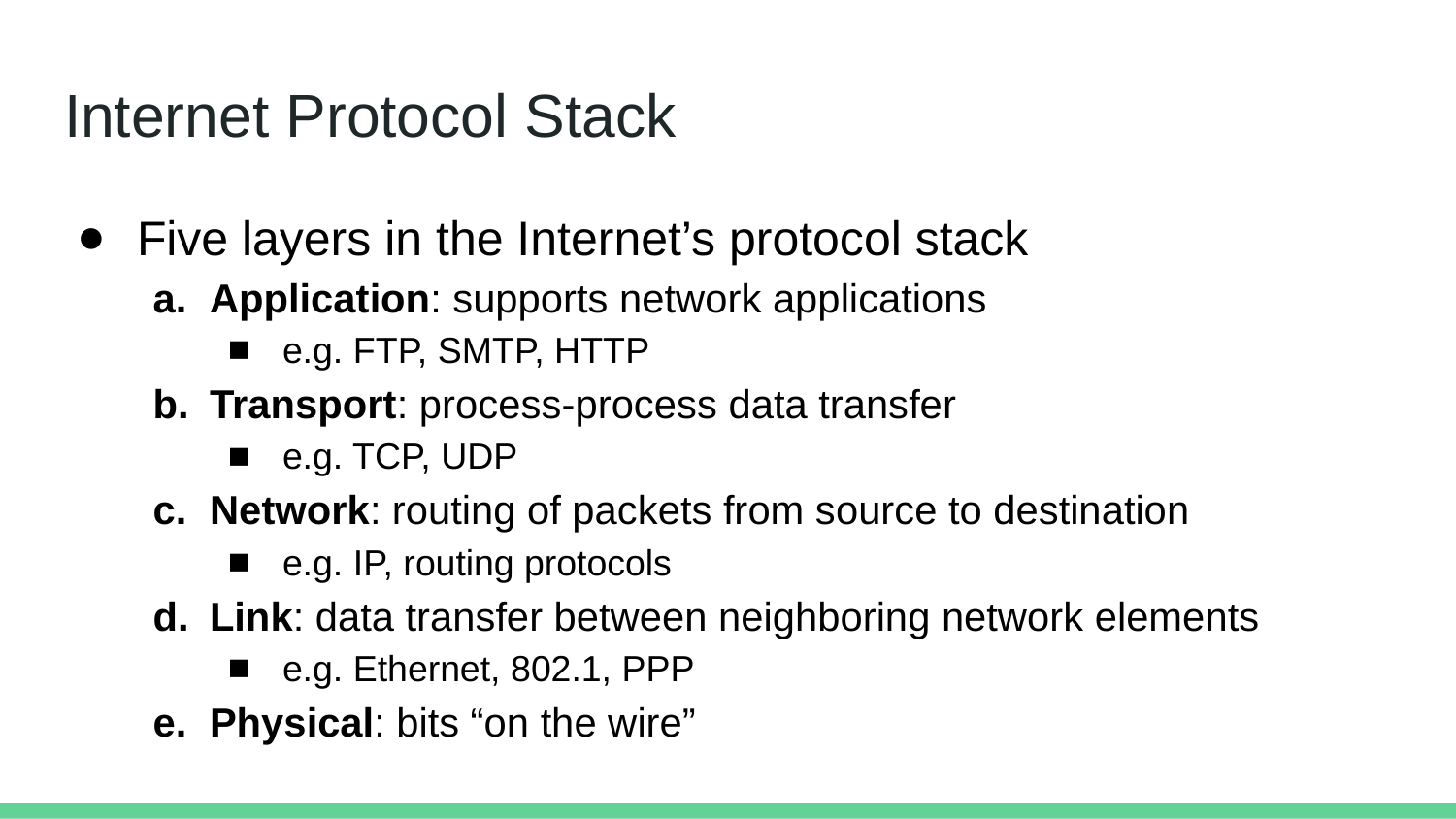

# Internet Protocol Stack
Five layers in the Internet’s protocol stack
Application: supports network applications
e.g. FTP, SMTP, HTTP
Transport: process-process data transfer
e.g. TCP, UDP
Network: routing of packets from source to destination
e.g. IP, routing protocols
Link: data transfer between neighboring network elements
e.g. Ethernet, 802.1, PPP
Physical: bits “on the wire”